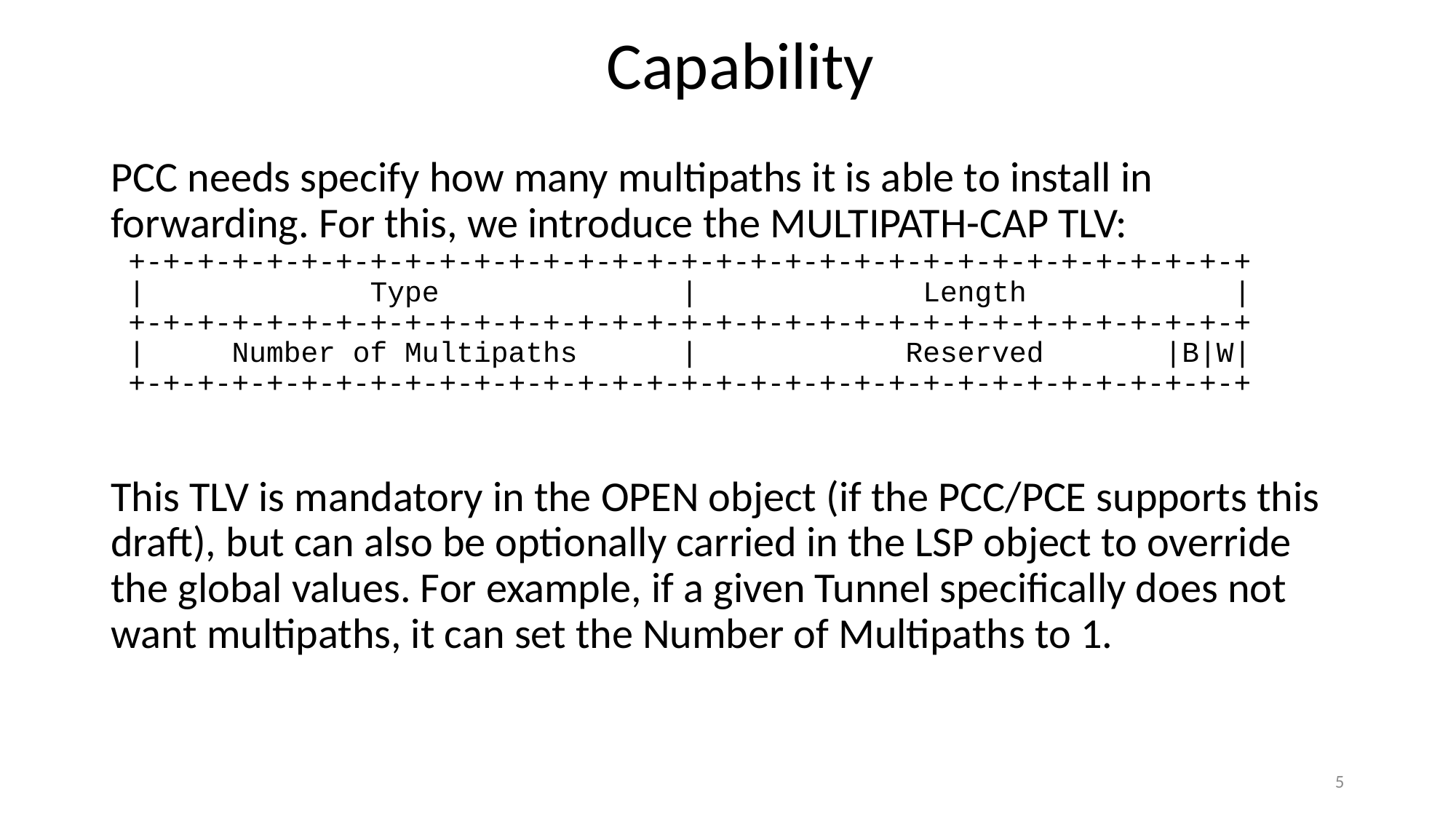

# Capability
PCC needs specify how many multipaths it is able to install in forwarding. For this, we introduce the MULTIPATH-CAP TLV:
 +-+-+-+-+-+-+-+-+-+-+-+-+-+-+-+-+-+-+-+-+-+-+-+-+-+-+-+-+-+-+-+-+
 |             Type              |             Length            |
 +-+-+-+-+-+-+-+-+-+-+-+-+-+-+-+-+-+-+-+-+-+-+-+-+-+-+-+-+-+-+-+-+
 |     Number of Multipaths      |            Reserved       |B|W|
 +-+-+-+-+-+-+-+-+-+-+-+-+-+-+-+-+-+-+-+-+-+-+-+-+-+-+-+-+-+-+-+-+

This TLV is mandatory in the OPEN object (if the PCC/PCE supports this draft), but can also be optionally carried in the LSP object to override the global values. For example, if a given Tunnel specifically does not want multipaths, it can set the Number of Multipaths to 1.
5